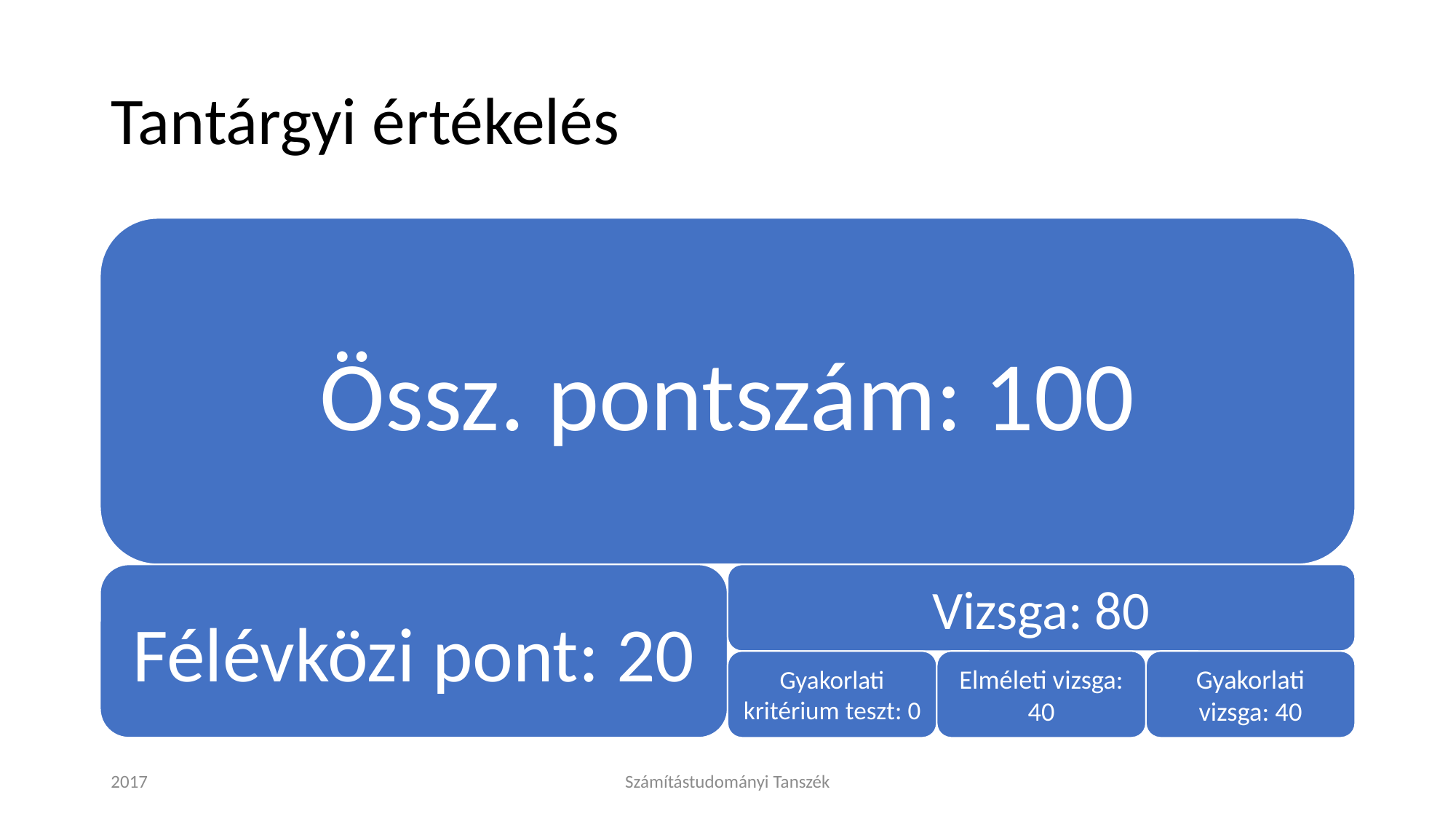

# Tantárgyi értékelés
Össz. pontszám: 100
Félévközi pont: 20
Vizsga: 80
Elméleti vizsga: 40
Gyakorlati kritérium teszt: 0
Gyakorlati vizsga: 40
2017
Számítástudományi Tanszék